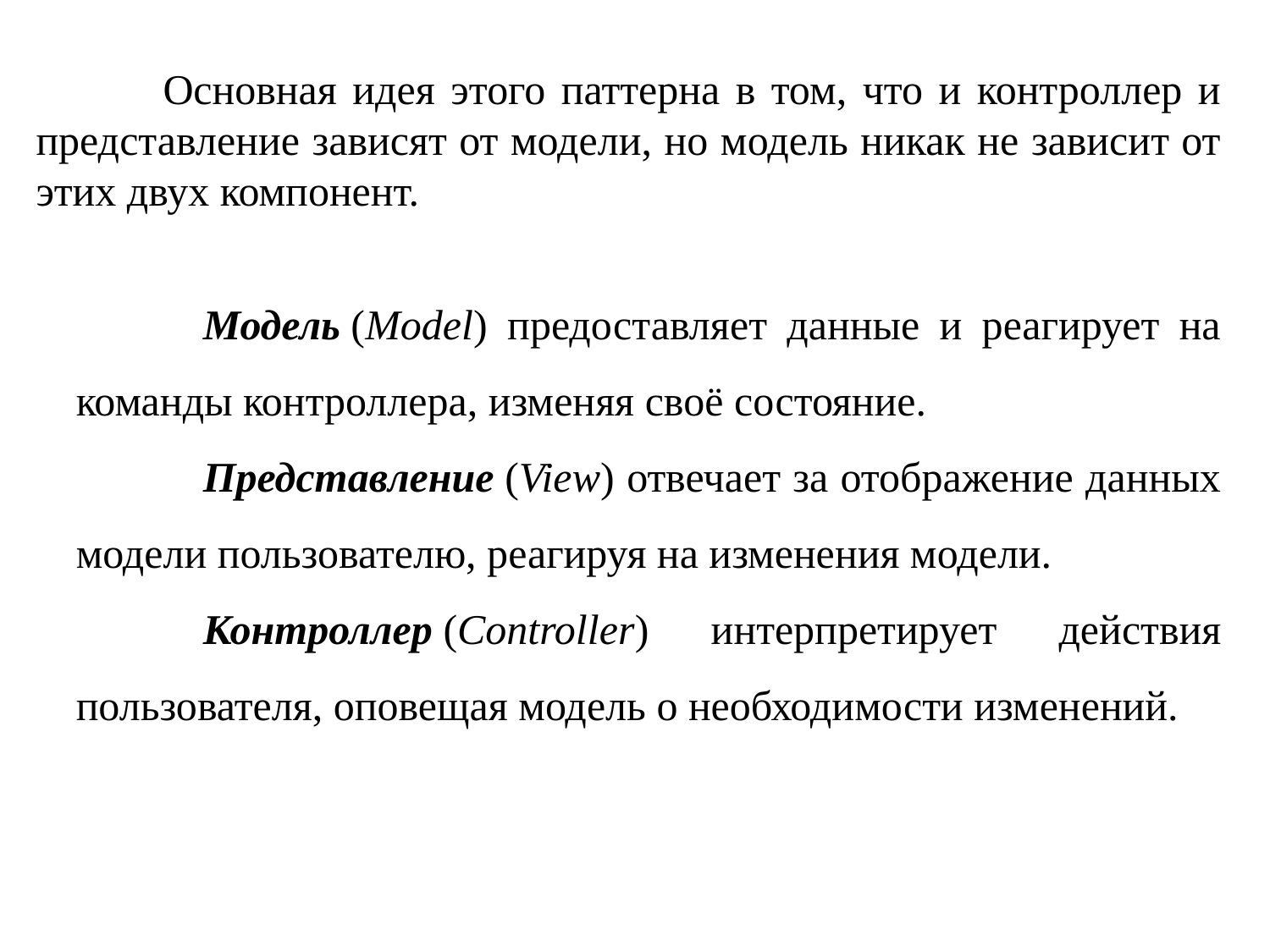

Основная идея этого паттерна в том, что и контроллер и представление зависят от модели, но модель никак не зависит от этих двух компонент.
	Модель (Model) предоставляет данные и реагирует на команды контроллера, изменяя своё состояние.
	Представление (View) отвечает за отображение данных модели пользователю, реагируя на изменения модели.
	Контроллер (Controller) интерпретирует действия пользователя, оповещая модель о необходимости изменений.